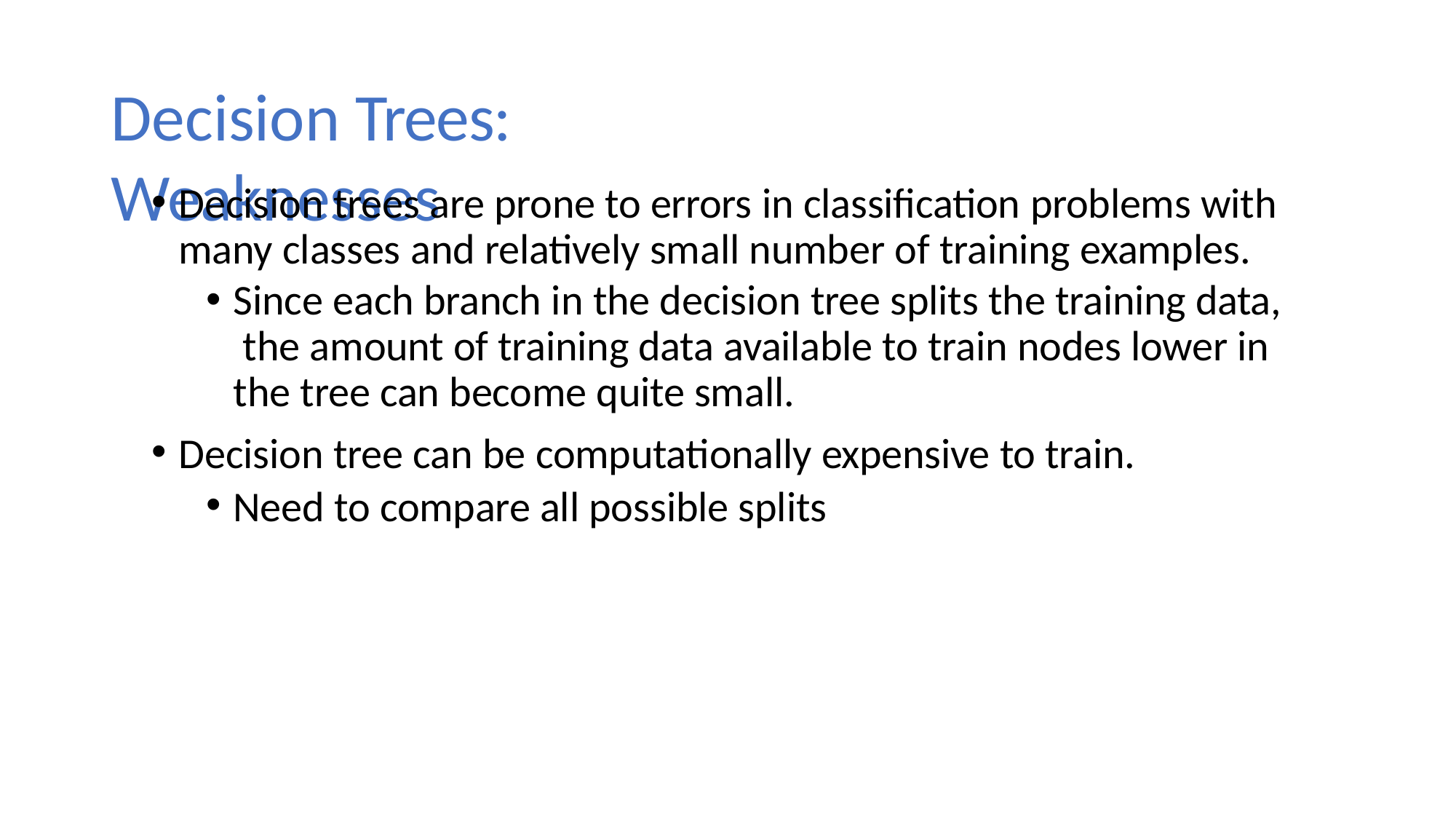

# Decision Trees: Weaknesses
Decision trees are prone to errors in classification problems with  many classes and relatively small number of training examples.
Since each branch in the decision tree splits the training data,  the amount of training data available to train nodes lower in  the tree can become quite small.
Decision tree can be computationally expensive to train.
Need to compare all possible splits